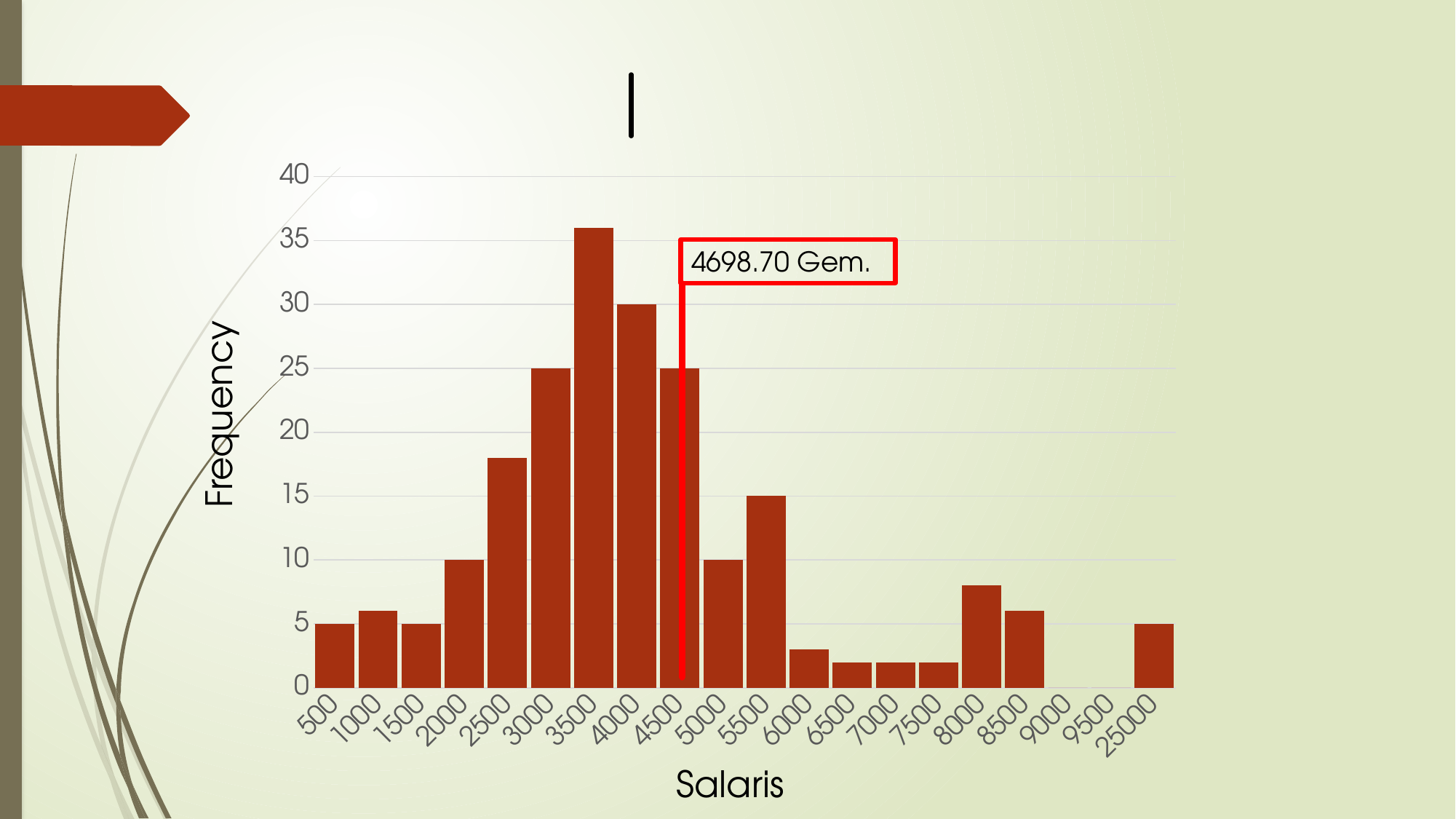

#

### Chart

| Category |  |
|---|---|
| 500 | 5.0 |
| 1000 | 6.0 |
| 1500 | 5.0 |
| 2000 | 10.0 |
| 2500 | 18.0 |
| 3000 | 25.0 |
| 3500 | 36.0 |
| 4000 | 30.0 |
| 4500 | 25.0 |
| 5000 | 10.0 |
| 5500 | 15.0 |
| 6000 | 3.0 |
| 6500 | 2.0 |
| 7000 | 2.0 |
| 7500 | 2.0 |
| 8000 | 8.0 |
| 8500 | 6.0 |
| 9000 | 0.0 |
| 9500 | 0.0 |
| 25000 | 5.0 |
4698.70 Gem.
Frequency
Salaris